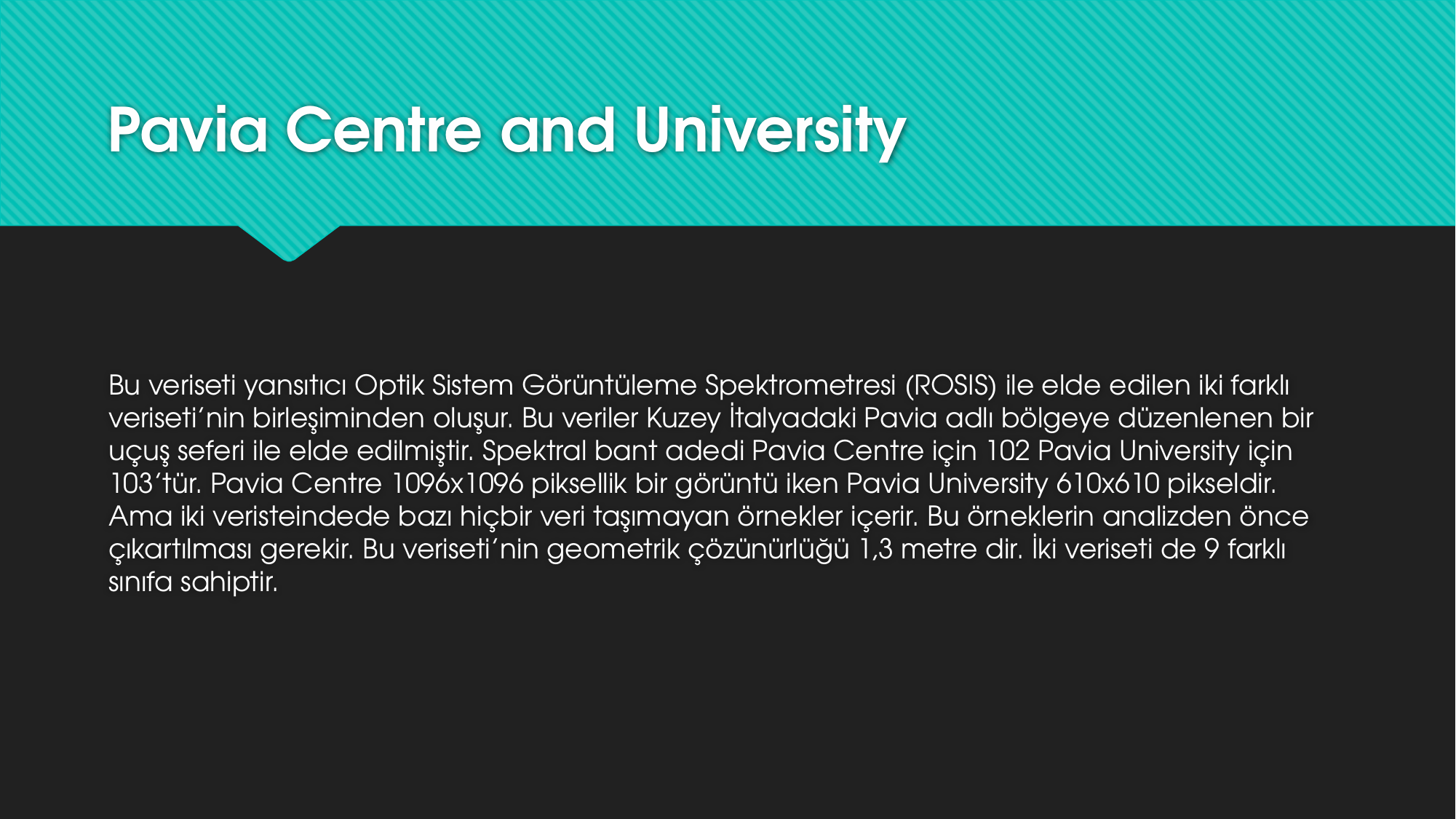

# Pavia Centre and University
Bu veriseti yansıtıcı Optik Sistem Görüntüleme Spektrometresi (ROSIS) ile elde edilen iki farklı veriseti’nin birleşiminden oluşur. Bu veriler Kuzey İtalyadaki Pavia adlı bölgeye düzenlenen bir uçuş seferi ile elde edilmiştir. Spektral bant adedi Pavia Centre için 102 Pavia University için 103’tür. Pavia Centre 1096x1096 piksellik bir görüntü iken Pavia University 610x610 pikseldir. Ama iki veristeindede bazı hiçbir veri taşımayan örnekler içerir. Bu örneklerin analizden önce çıkartılması gerekir. Bu veriseti’nin geometrik çözünürlüğü 1,3 metre dir. İki veriseti de 9 farklı sınıfa sahiptir.